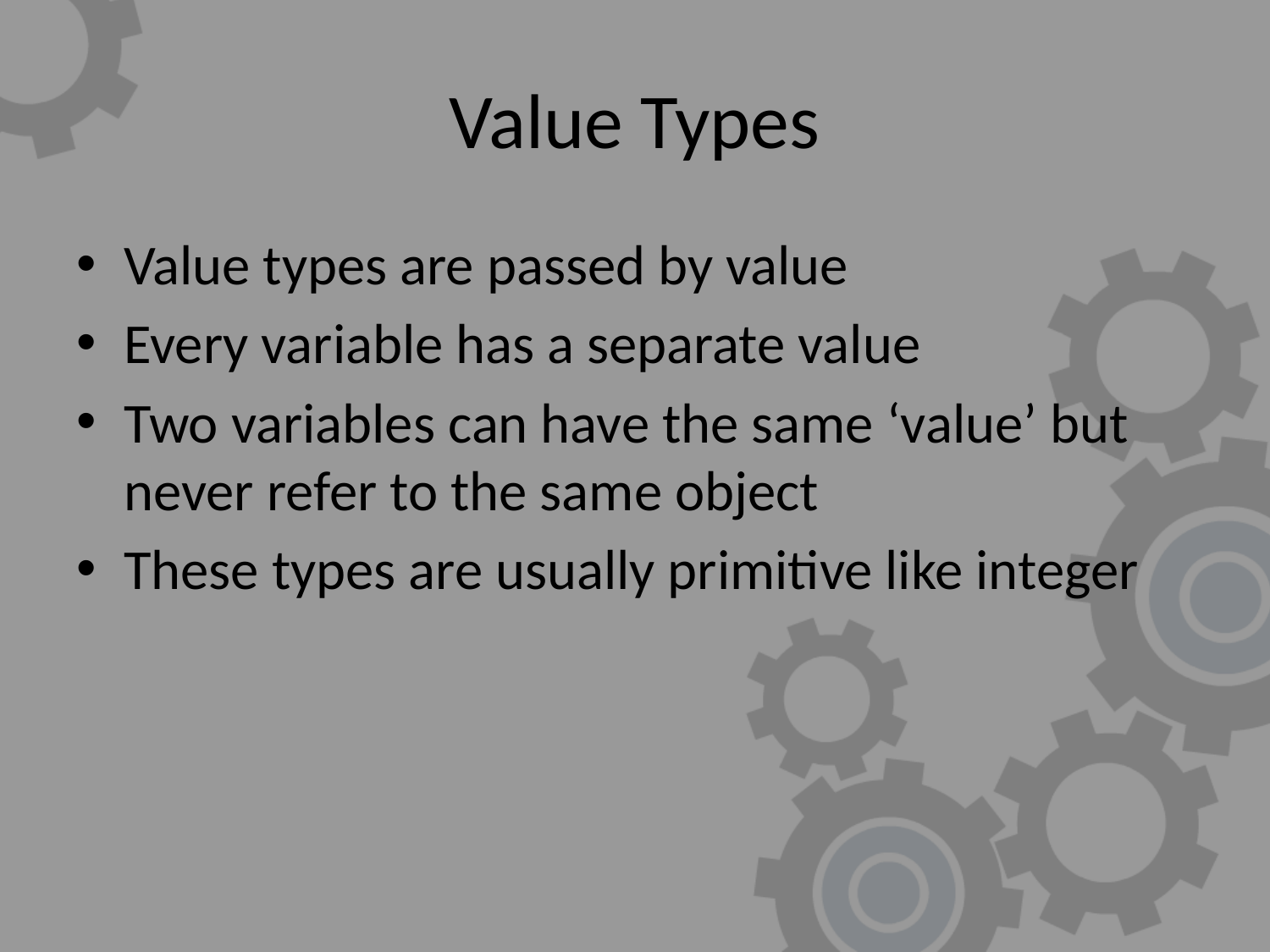

# Value Types
Value types are passed by value
Every variable has a separate value
Two variables can have the same ‘value’ but never refer to the same object
These types are usually primitive like integer